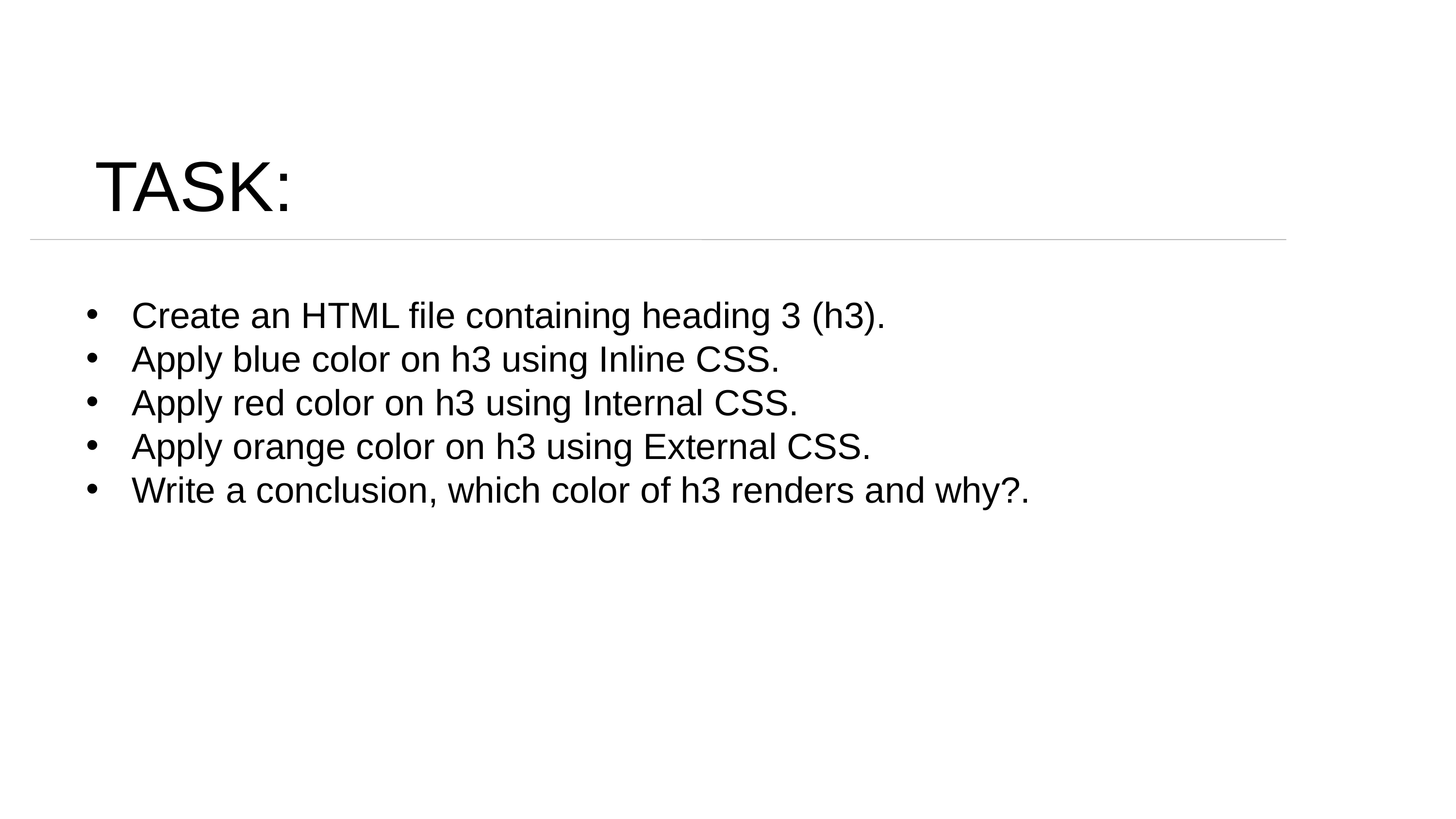

TASK:

Create an HTML file containing heading 3 (h3).
Apply blue color on h3 using Inline CSS.
Apply red color on h3 using Internal CSS.
Apply orange color on h3 using External CSS.
Write a conclusion, which color of h3 renders and why?.